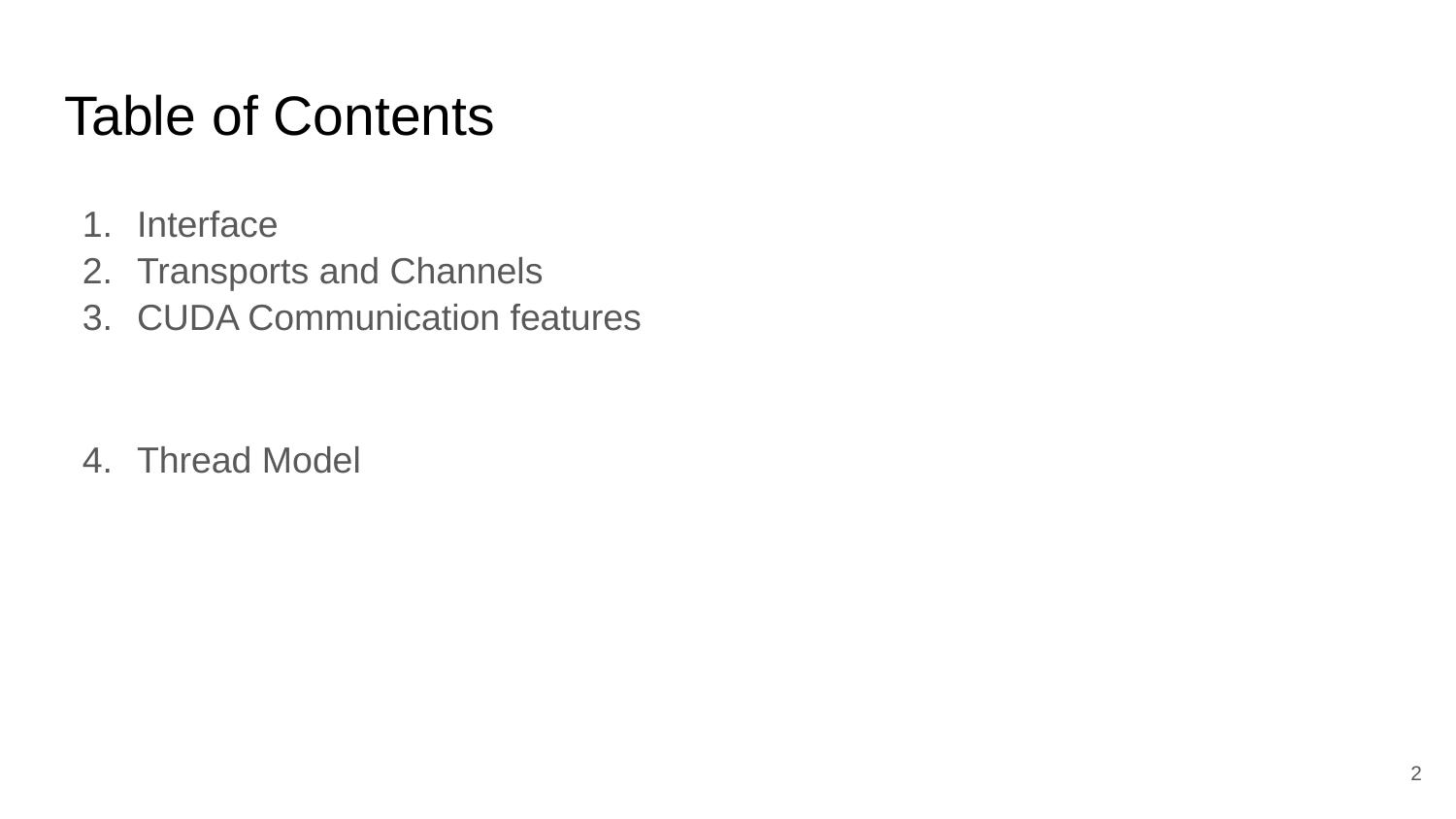

# Table of Contents
Interface
Transports and Channels
CUDA Communication features

Thread Model
2